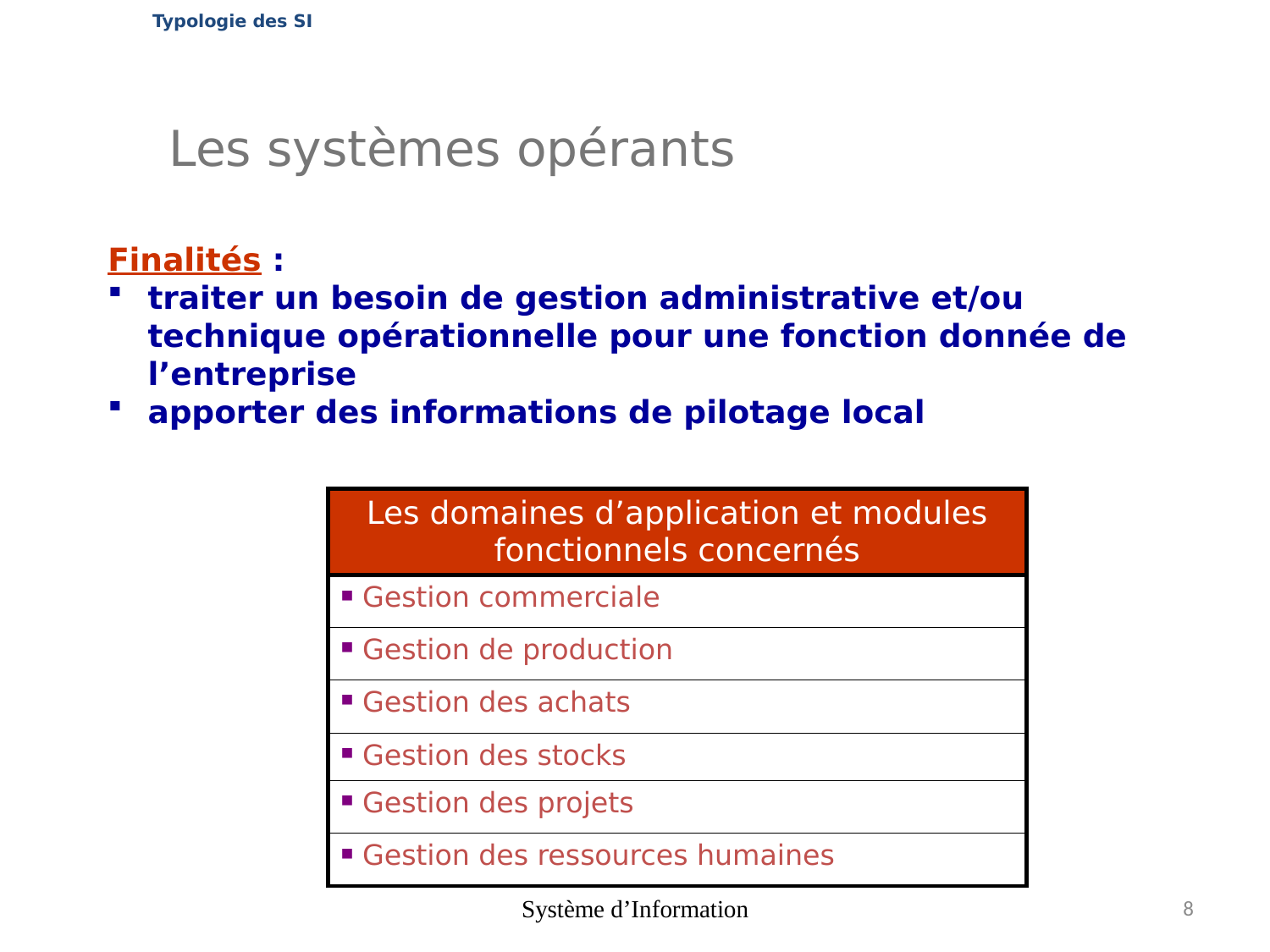

Typologie des SI
Les systèmes opérants

Finalités :
traiter un besoin de gestion administrative et/ou technique opérationnelle pour une fonction donnée de l’entreprise
apporter des informations de pilotage local
| Les domaines d’application et modules fonctionnels concernés |
| --- |
| Gestion commerciale |
| Gestion de production |
| Gestion des achats |
| Gestion des stocks |
| Gestion des projets |
| Gestion des ressources humaines |
Système d’Information
8